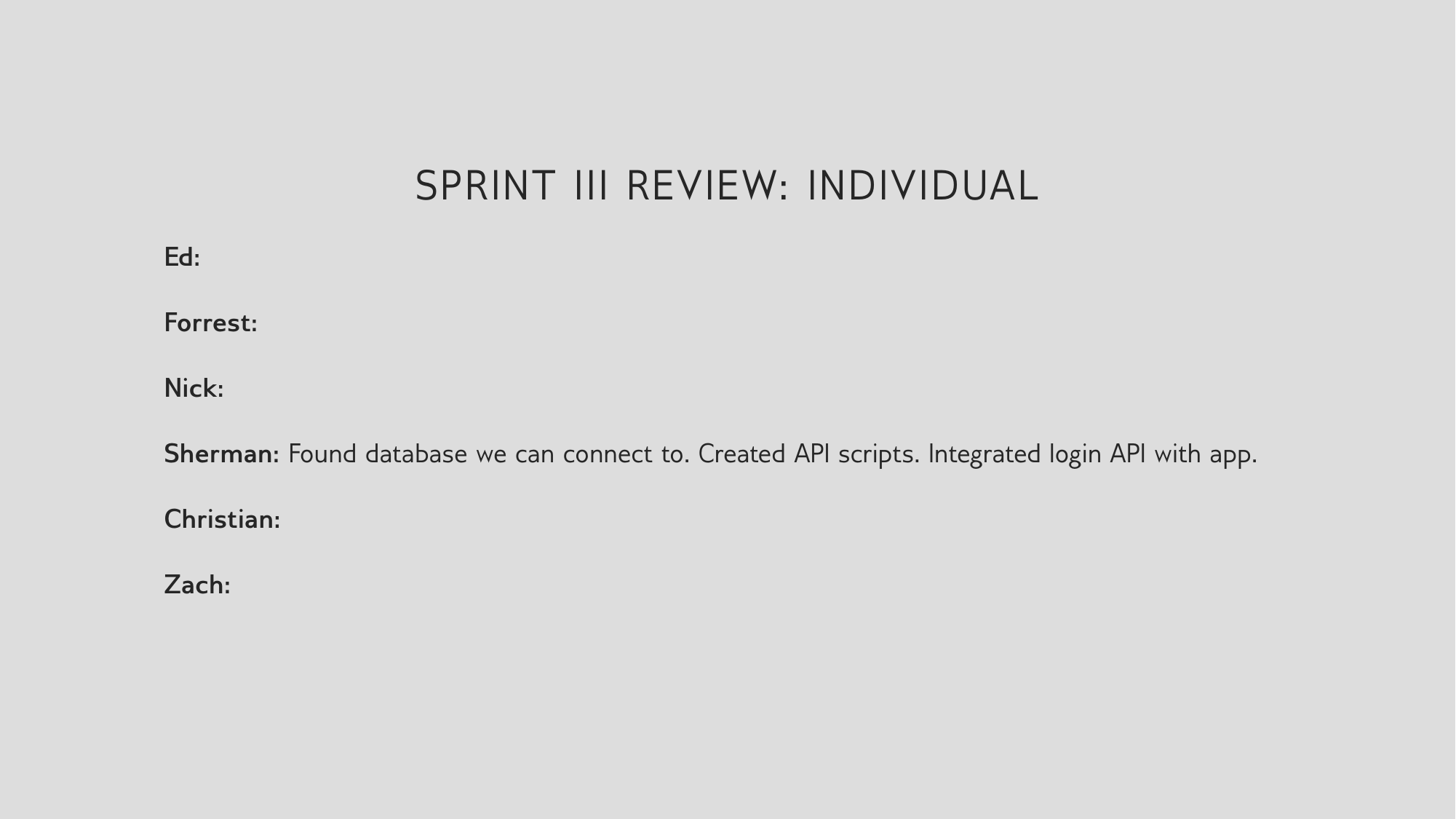

Sprint III review: Individual
Ed:

Forrest:

Nick:

Sherman: Found database we can connect to. Created API scripts. Integrated login API with app.

Christian:

Zach: